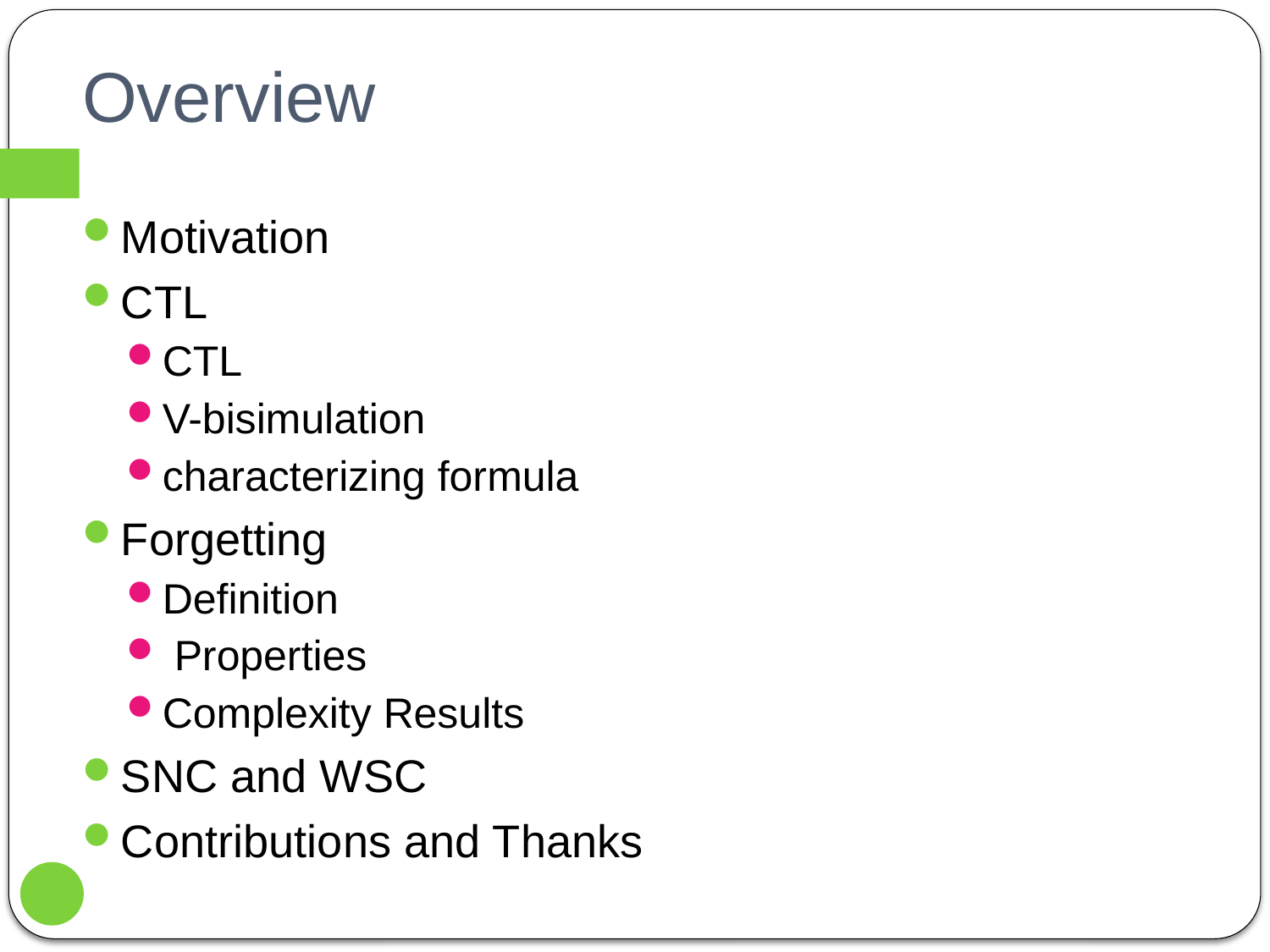

# Overview
Motivation
CTL
CTL
V-bisimulation
characterizing formula
Forgetting
Definition
 Properties
Complexity Results
SNC and WSC
Contributions and Thanks

2